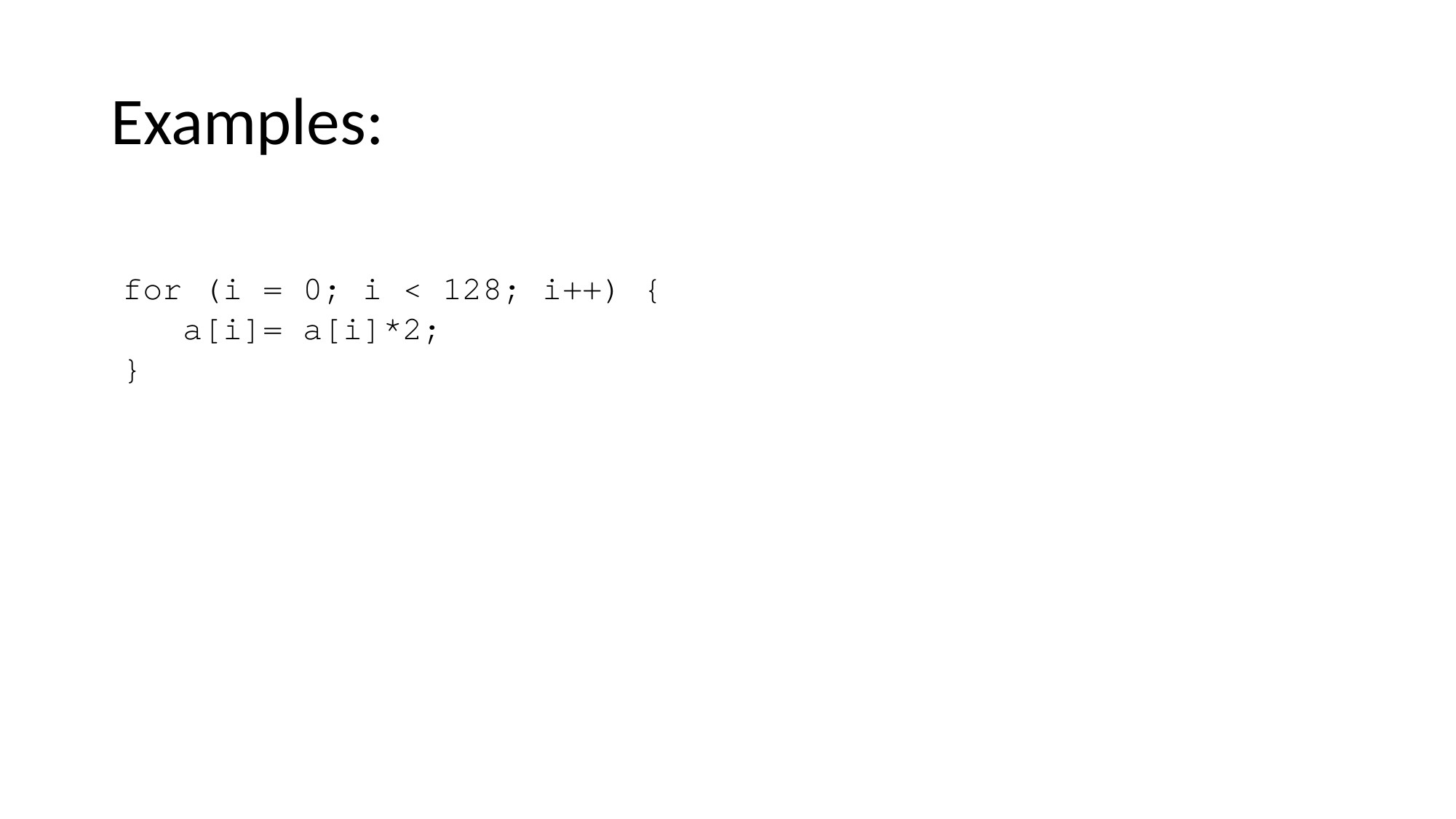

# Examples:
for (i = 0; i < 128; i++) {
   a[i]= a[i]*2;
}